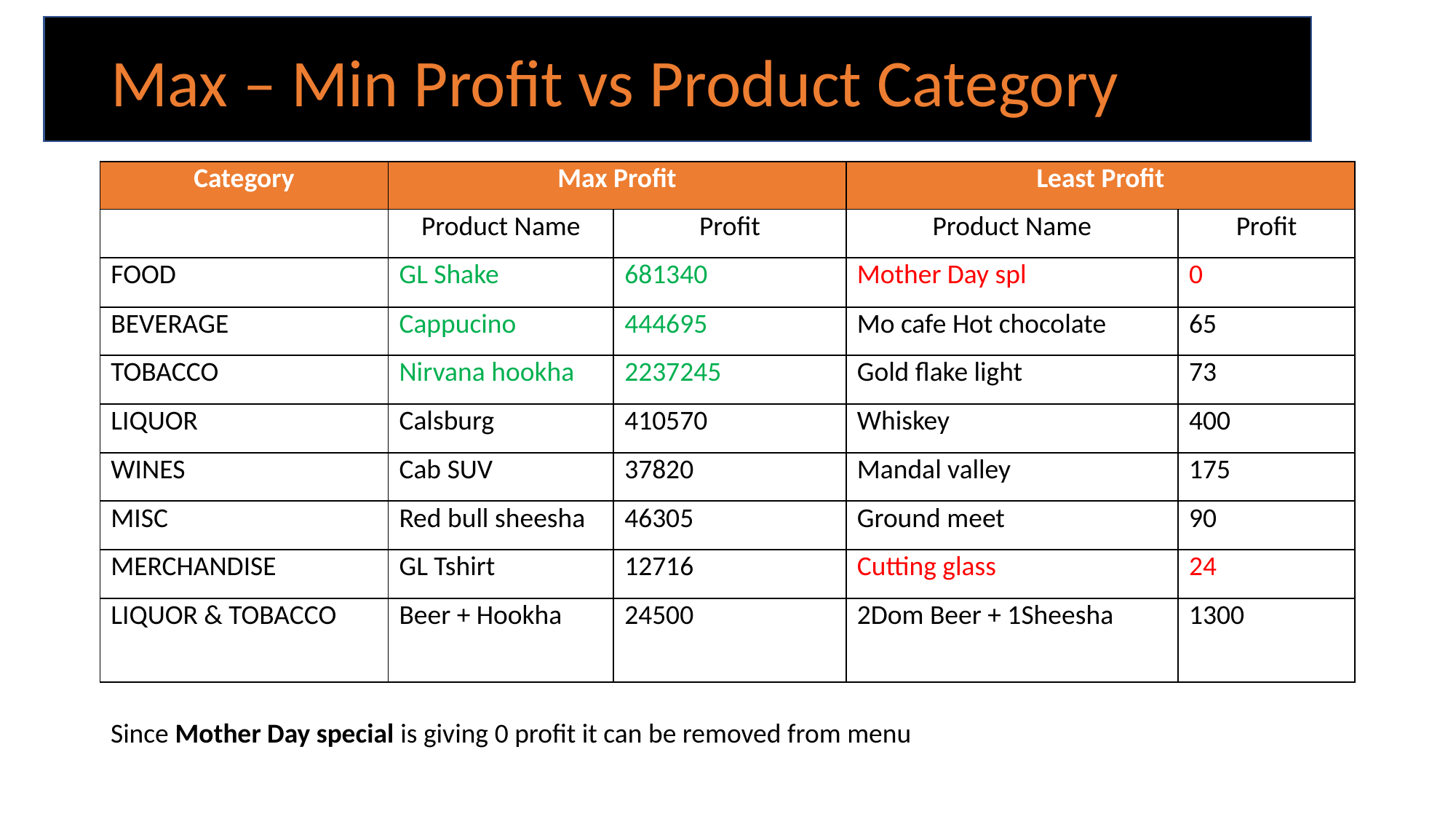

# Max – Min Profit vs Product Category
| Category | Max Profit |  | Least Profit |  |
| --- | --- | --- | --- | --- |
|  | Product Name | Profit | Product Name | Profit |
| FOOD | GL Shake | 681340 | Mother Day spl | 0 |
| BEVERAGE | Cappucino | 444695 | Mo cafe Hot chocolate | 65 |
| TOBACCO | Nirvana hookha | 2237245 | Gold flake light | 73 |
| LIQUOR | Calsburg | 410570 | Whiskey | 400 |
| WINES | Cab SUV | 37820 | Mandal valley | 175 |
| MISC | Red bull sheesha | 46305 | Ground meet | 90 |
| MERCHANDISE | GL Tshirt | 12716 | Cutting glass | 24 |
| LIQUOR & TOBACCO | Beer + Hookha | 24500 | 2Dom Beer + 1Sheesha | 1300 |
Since Mother Day special is giving 0 profit it can be removed from menu